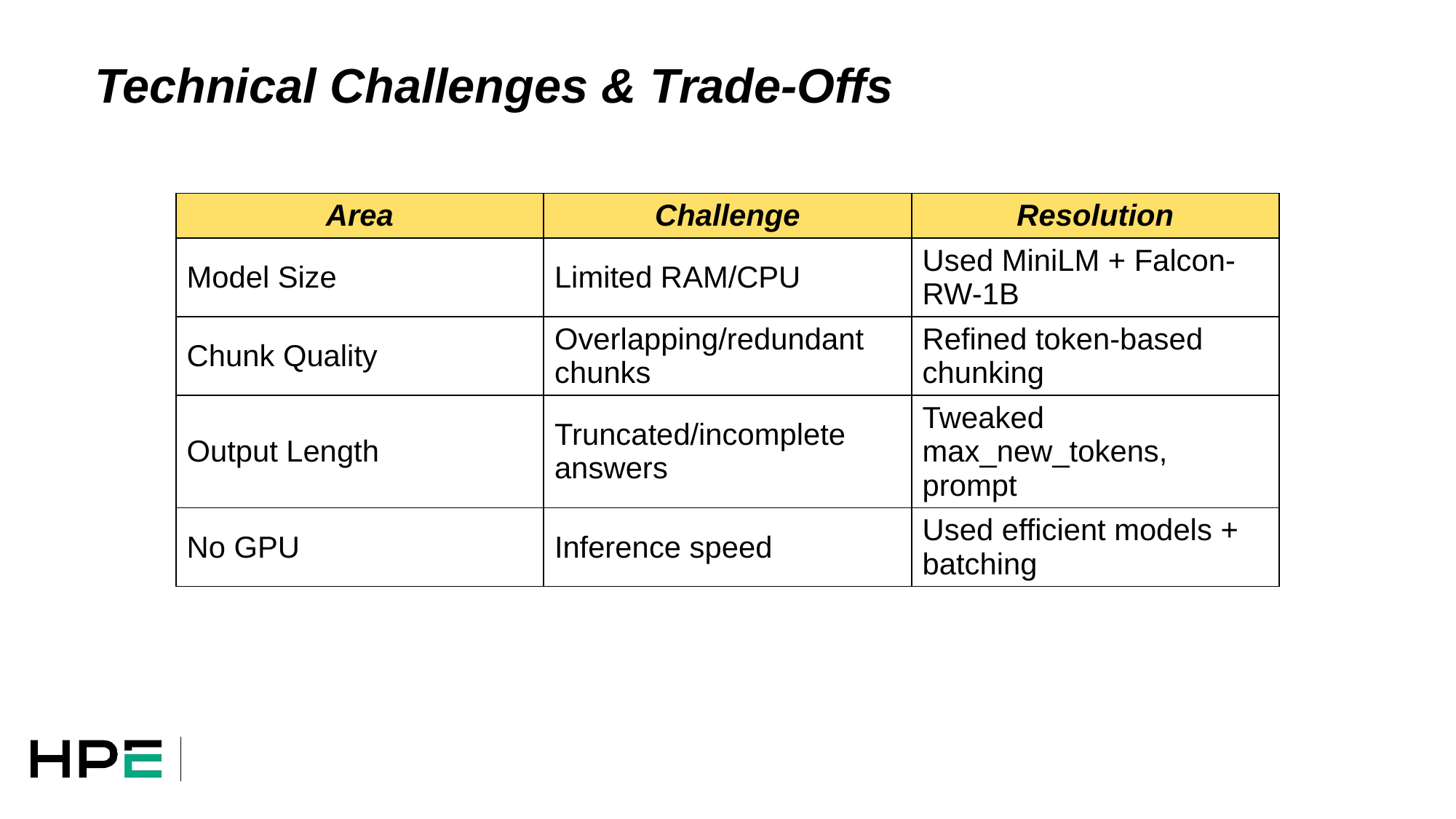

# Technical Challenges & Trade-Offs
| Area | Challenge | Resolution |
| --- | --- | --- |
| Model Size | Limited RAM/CPU | Used MiniLM + Falcon-RW-1B |
| Chunk Quality | Overlapping/redundant chunks | Refined token-based chunking |
| Output Length | Truncated/incomplete answers | Tweaked max\_new\_tokens, prompt |
| No GPU | Inference speed | Used efficient models + batching |